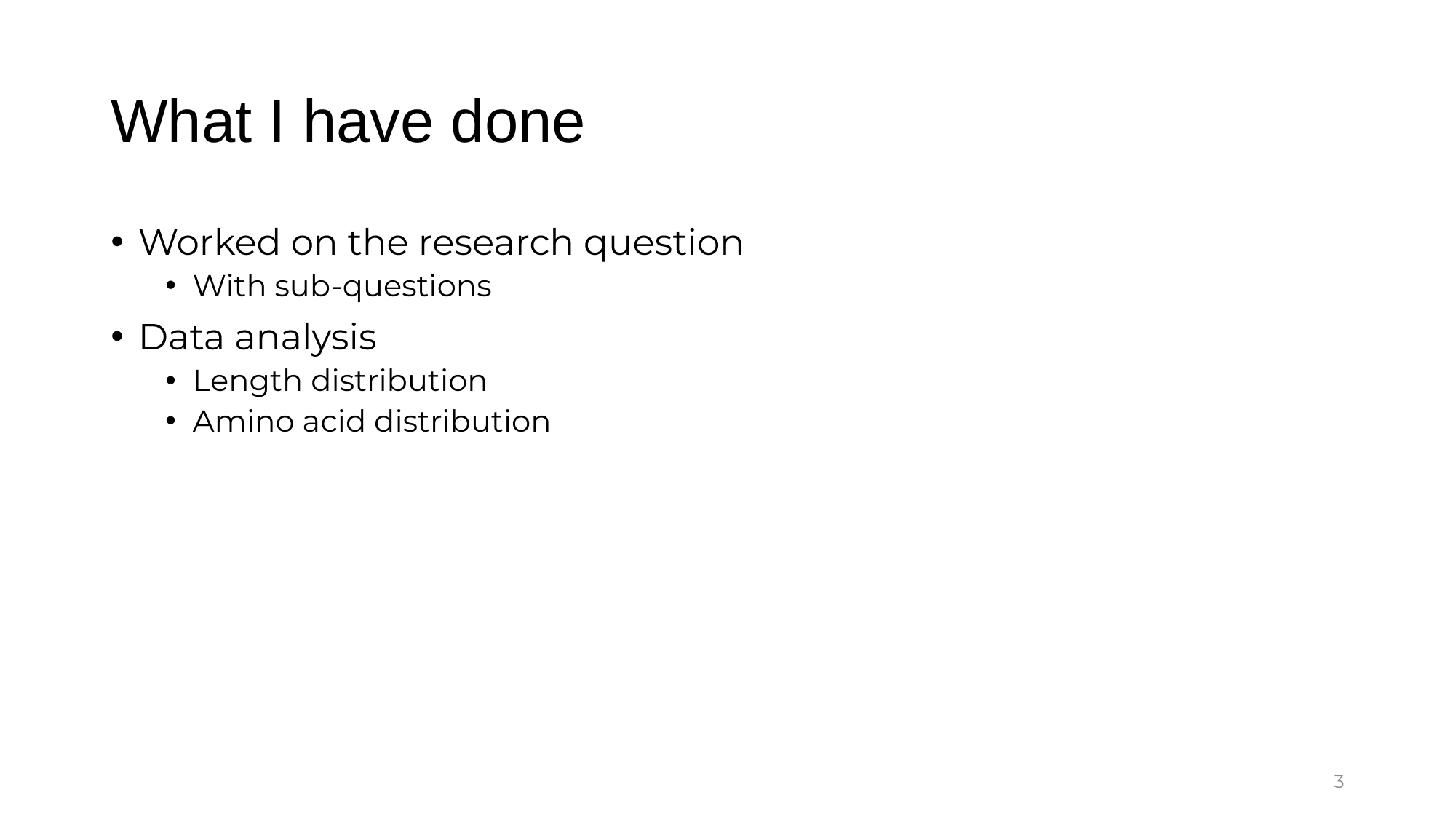

# What I have done
Worked on the research question
With sub-questions
Data analysis
Length distribution
Amino acid distribution

3